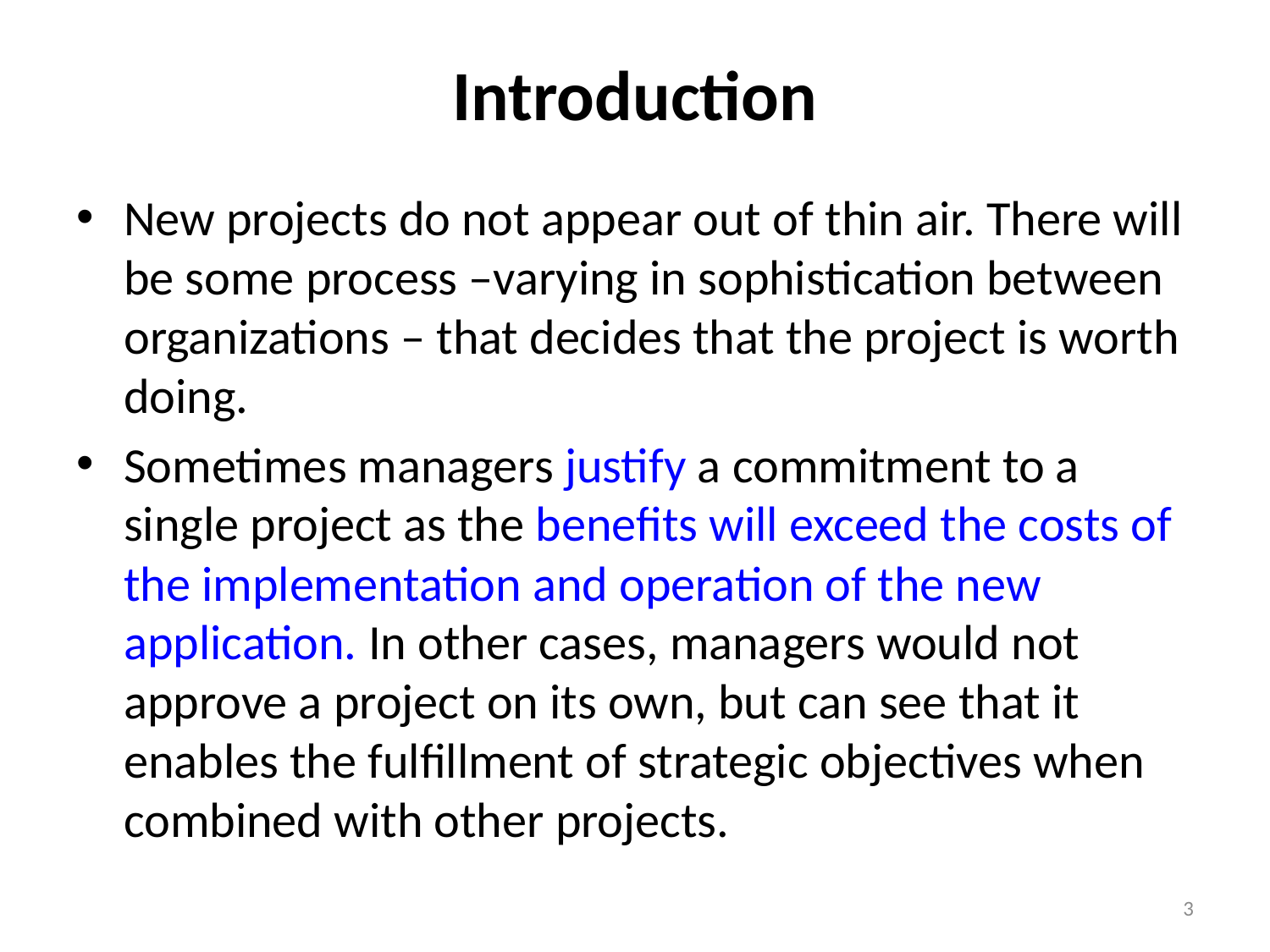

# Introduction
New projects do not appear out of thin air. There will be some process –varying in sophistication between organizations – that decides that the project is worth doing.
Sometimes managers justify a commitment to a single project as the benefits will exceed the costs of the implementation and operation of the new application. In other cases, managers would not approve a project on its own, but can see that it enables the fulfillment of strategic objectives when combined with other projects.

3